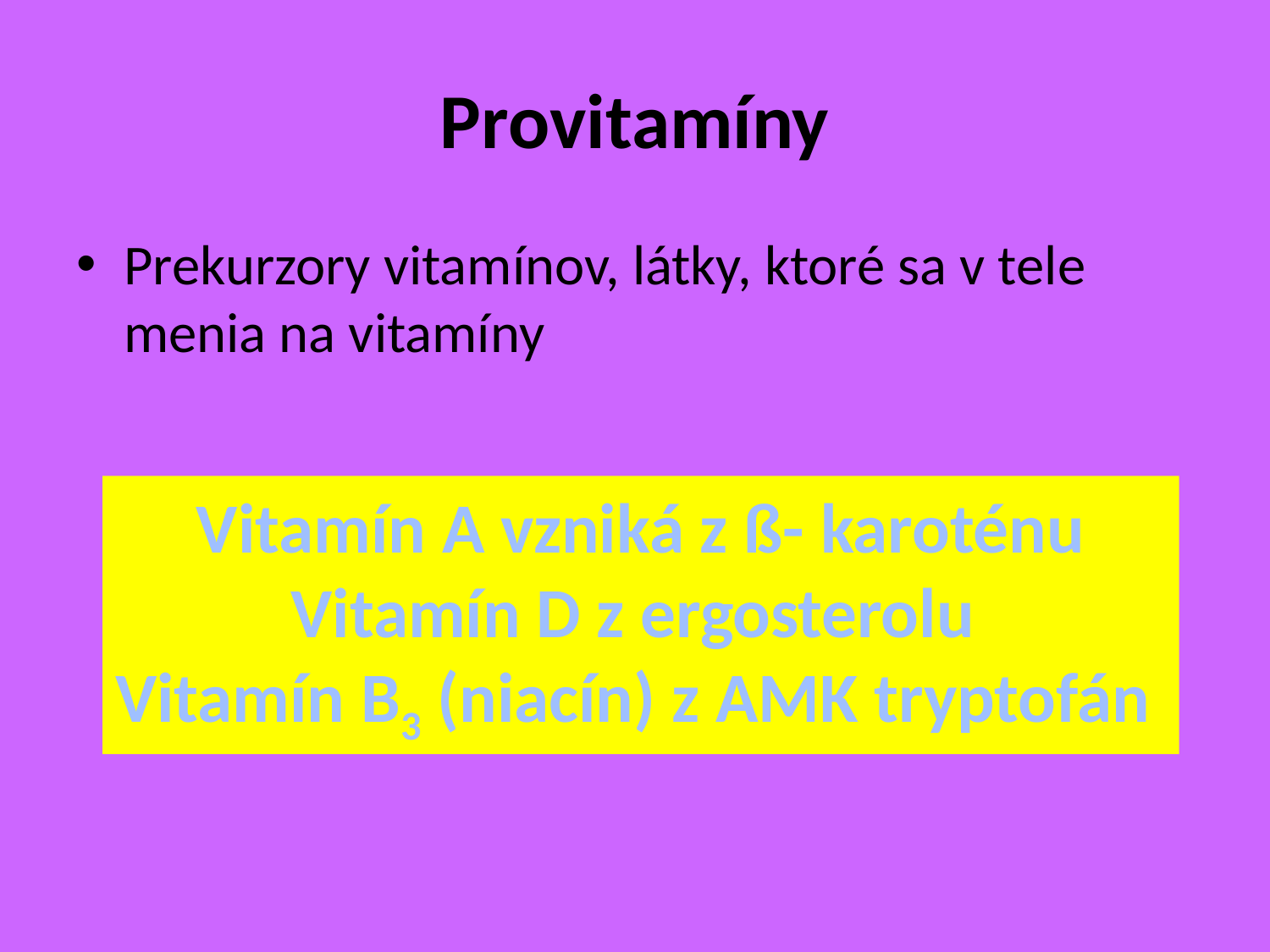

# Provitamíny
Prekurzory vitamínov, látky, ktoré sa v tele menia na vitamíny
Vitamín A vzniká z ß- karoténu
Vitamín D z ergosterolu
Vitamín B3 (niacín) z AMK tryptofán